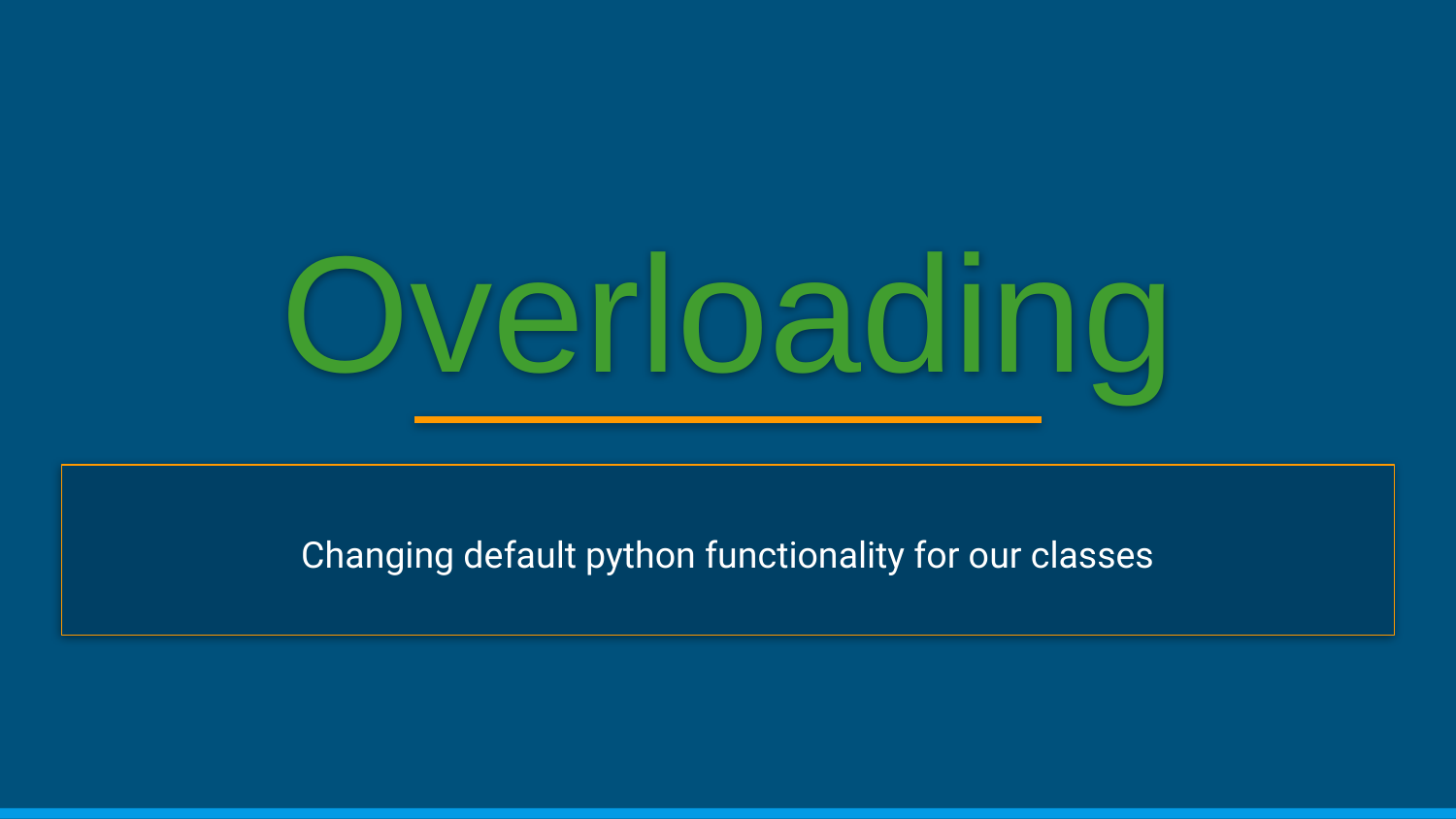

# Overloading
Changing default python functionality for our classes